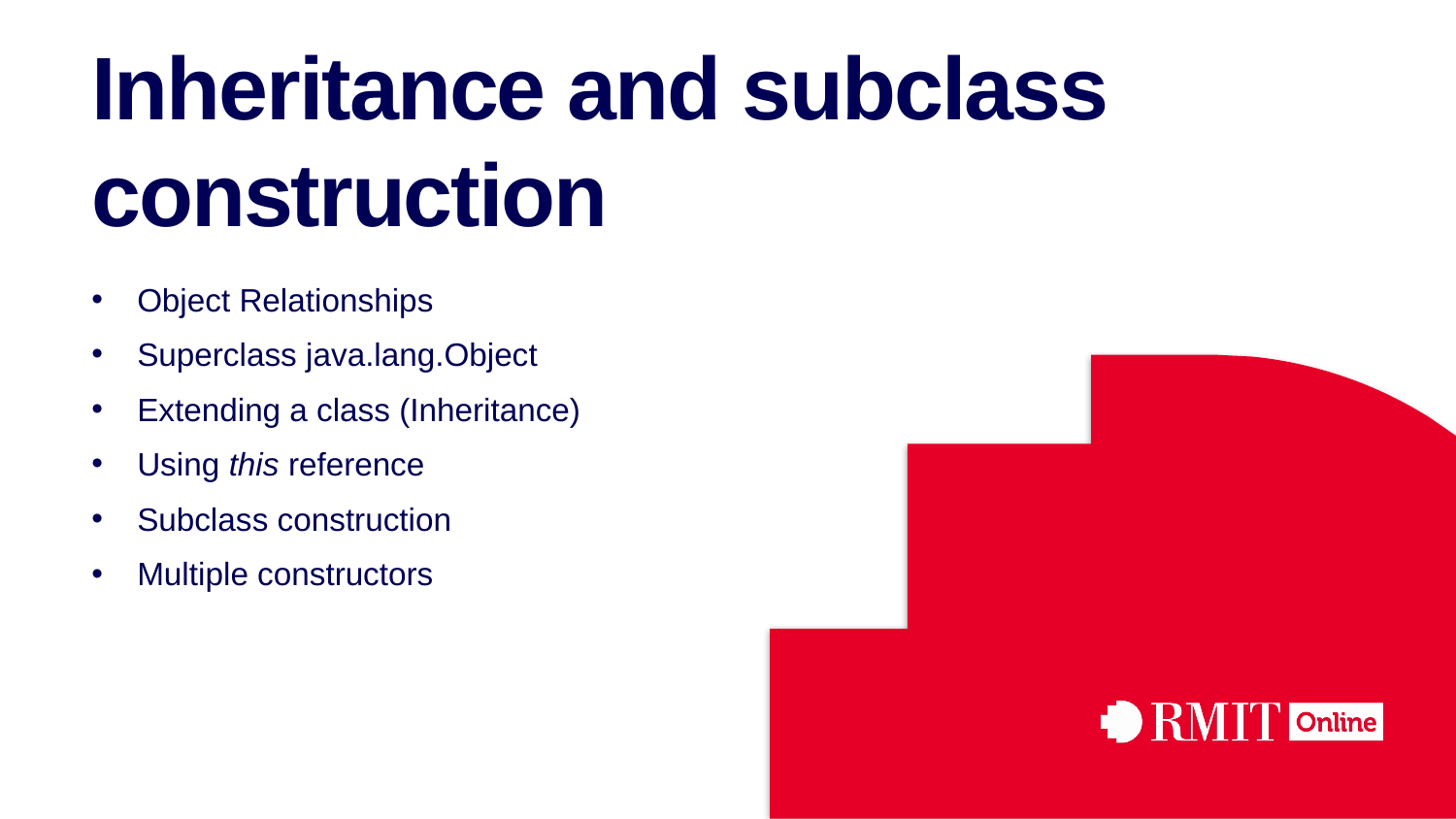

# Inheritance and subclass construction
Object Relationships
Superclass java.lang.Object
Extending a class (Inheritance)
Using this reference
Subclass construction
Multiple constructors